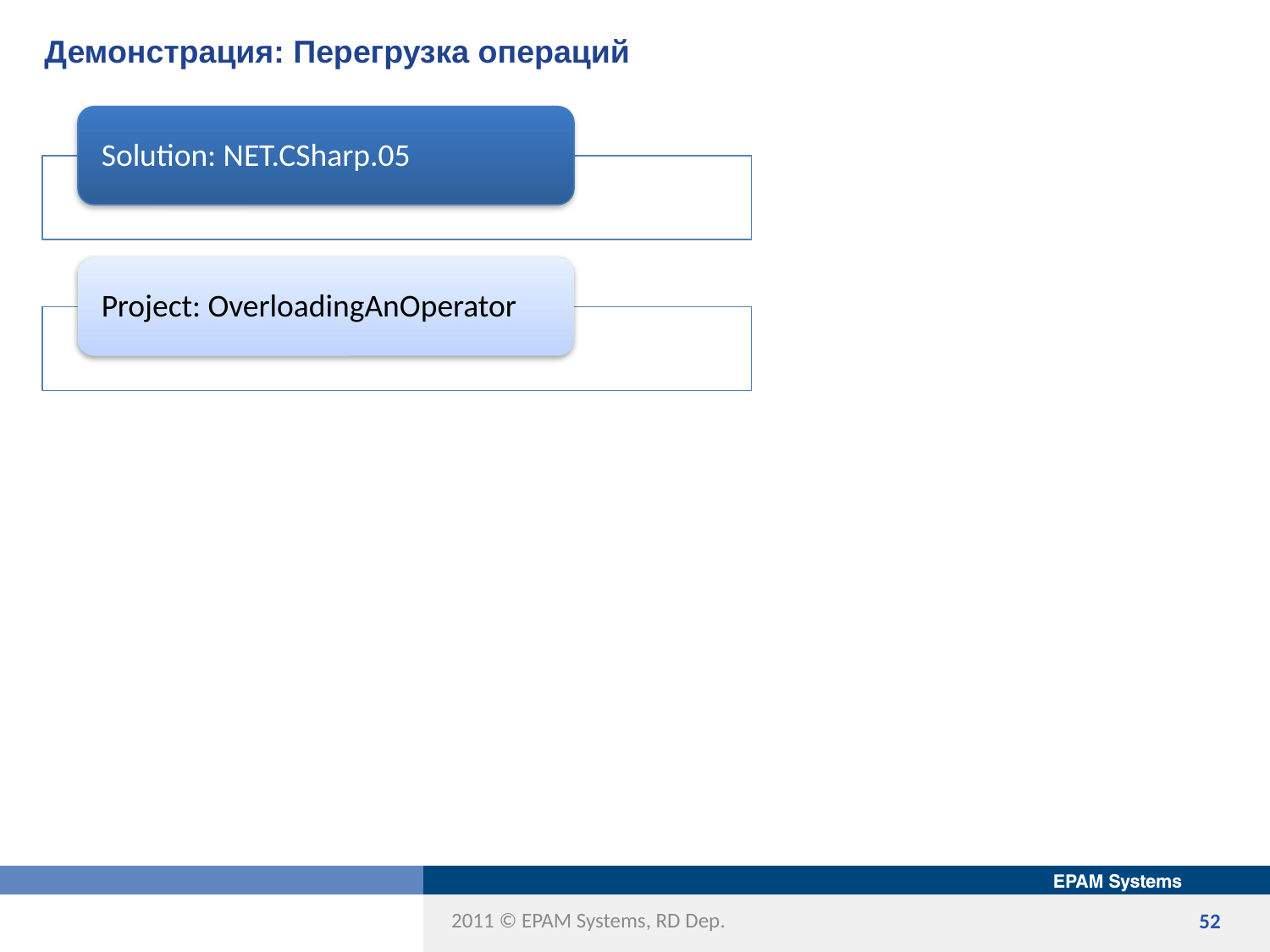

# Демонстрация: Перегрузка операций

Solution: NET.CSharp.05
Project: OverloadingAnOperator